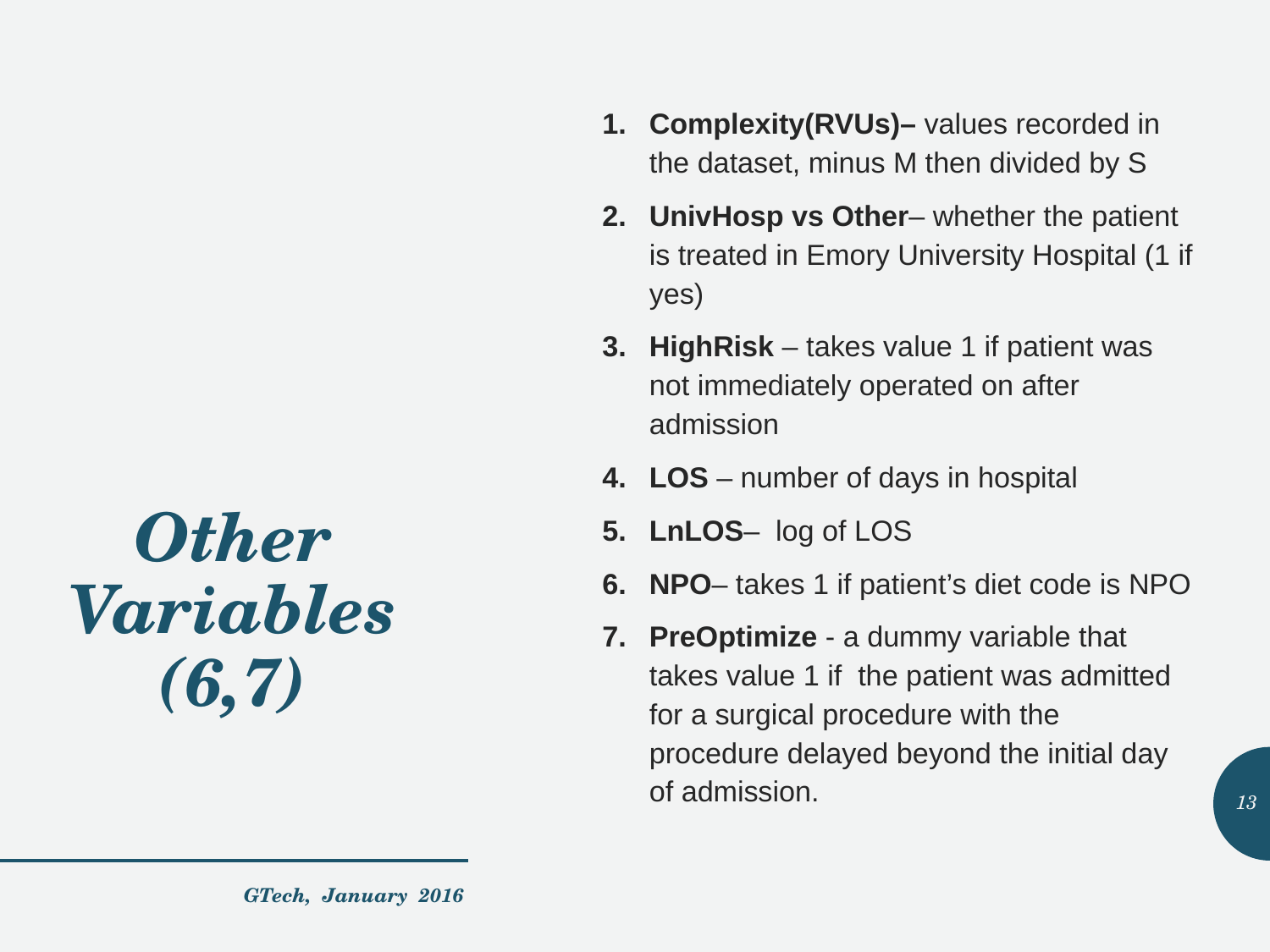

Complexity(RVUs)– values recorded in the dataset, minus M then divided by S
UnivHosp vs Other– whether the patient is treated in Emory University Hospital (1 if yes)
HighRisk – takes value 1 if patient was not immediately operated on after admission
LOS – number of days in hospital
LnLOS–  log of LOS
NPO– takes 1 if patient’s diet code is NPO
PreOptimize - a dummy variable that takes value 1 if  the patient was admitted for a surgical procedure with the procedure delayed beyond the initial day of admission.

# Other Variables (6,7)
13
GTech,  January  2016